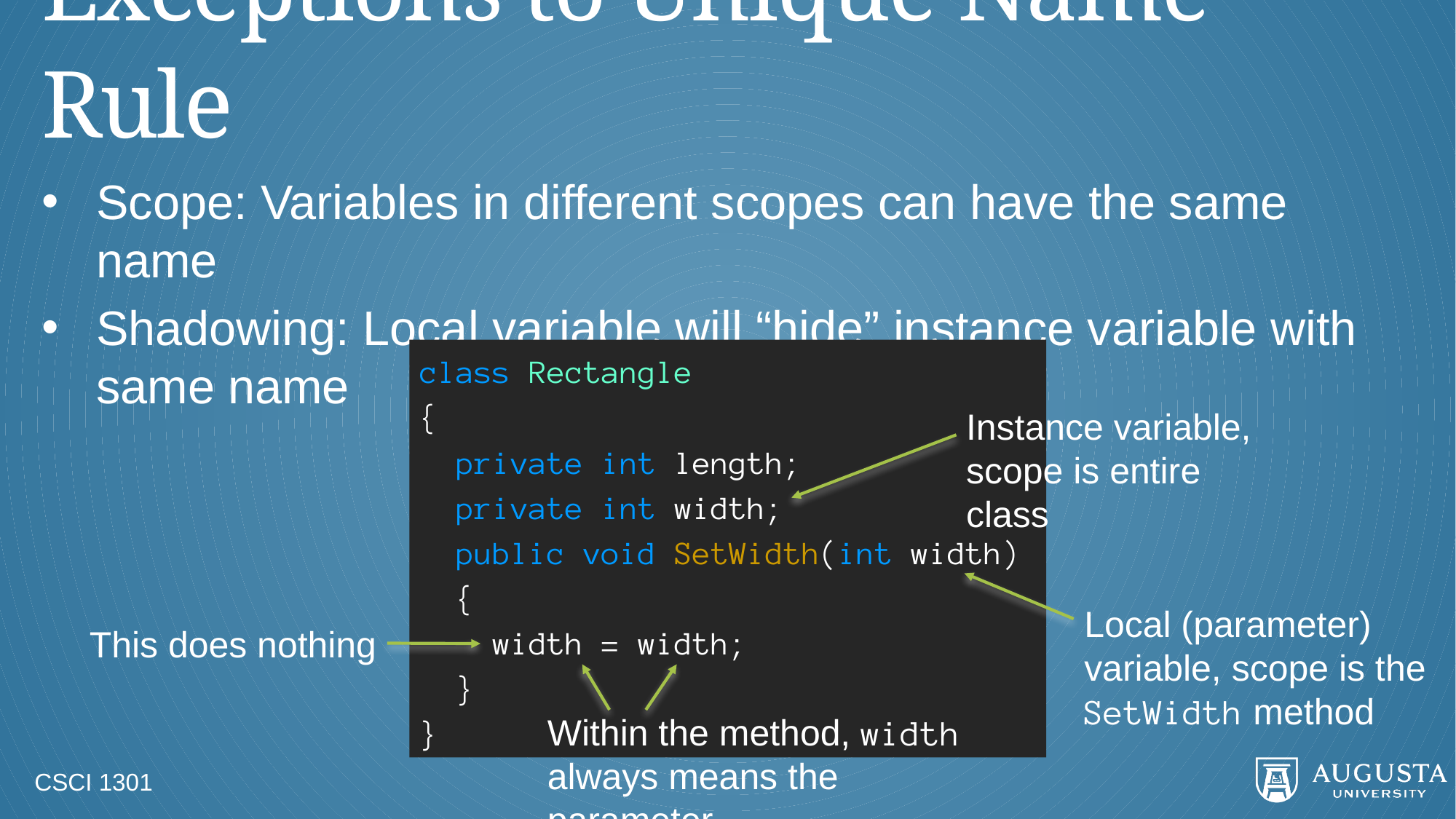

# Exceptions to Unique Name Rule
Scope: Variables in different scopes can have the same name
Shadowing: Local variable will “hide” instance variable with same name
class Rectangle
{
  private int length;
  private int width;
  public void SetWidth(int width)
  {
    width = width;
  }
}
Instance variable, scope is entire class
Local (parameter) variable, scope is the SetWidth method
This does nothing
Within the method, width always means the parameter
CSCI 1301